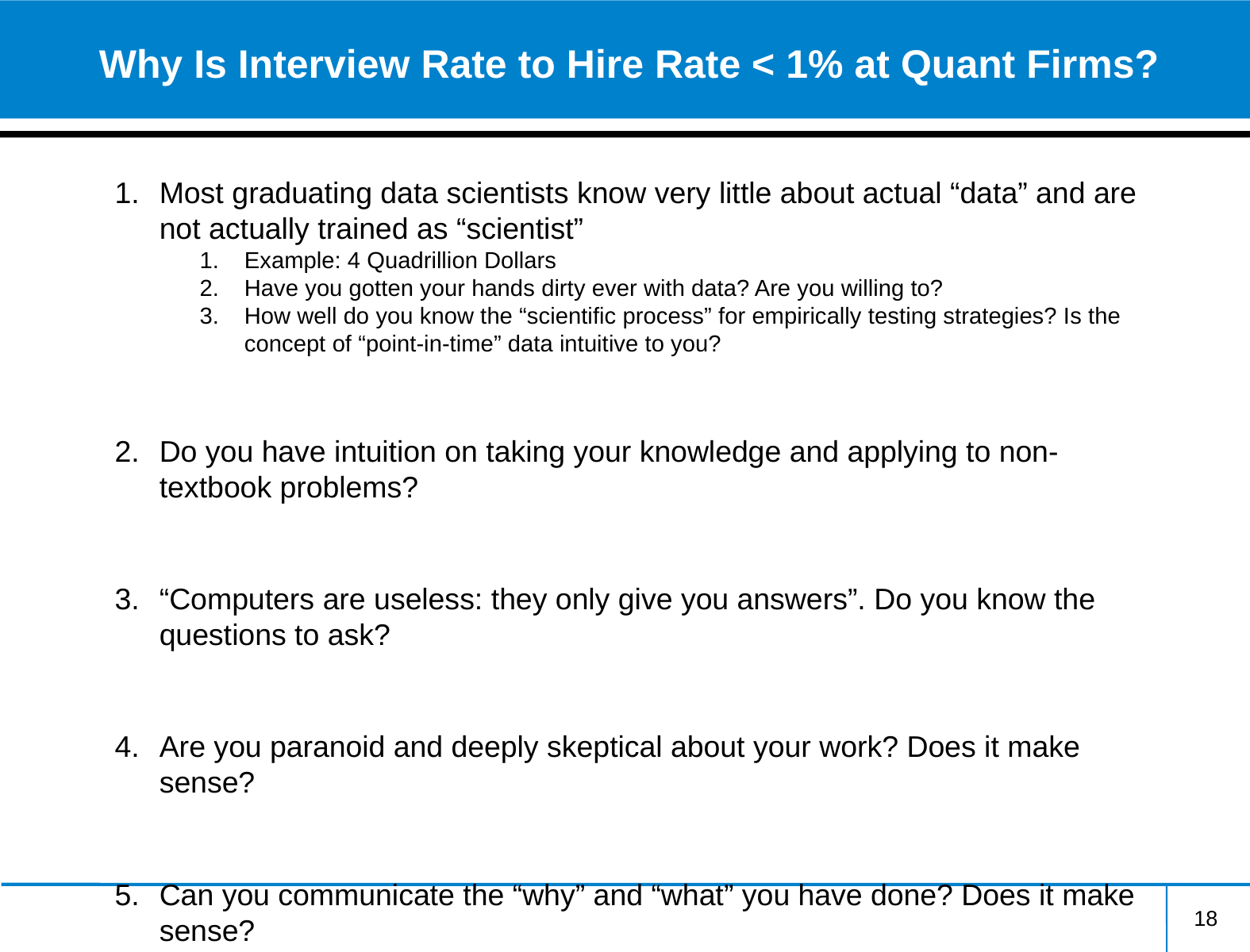

# Why Is Interview Rate to Hire Rate < 1% at Quant Firms?
Most graduating data scientists know very little about actual “data” and are not actually trained as “scientist”
Example: 4 Quadrillion Dollars
Have you gotten your hands dirty ever with data? Are you willing to?
How well do you know the “scientific process” for empirically testing strategies? Is the concept of “point-in-time” data intuitive to you?

Do you have intuition on taking your knowledge and applying to non-textbook problems?

“Computers are useless: they only give you answers”. Do you know the questions to ask?

Are you paranoid and deeply skeptical about your work? Does it make sense?

Can you communicate the “why” and “what” you have done? Does it make sense?

18